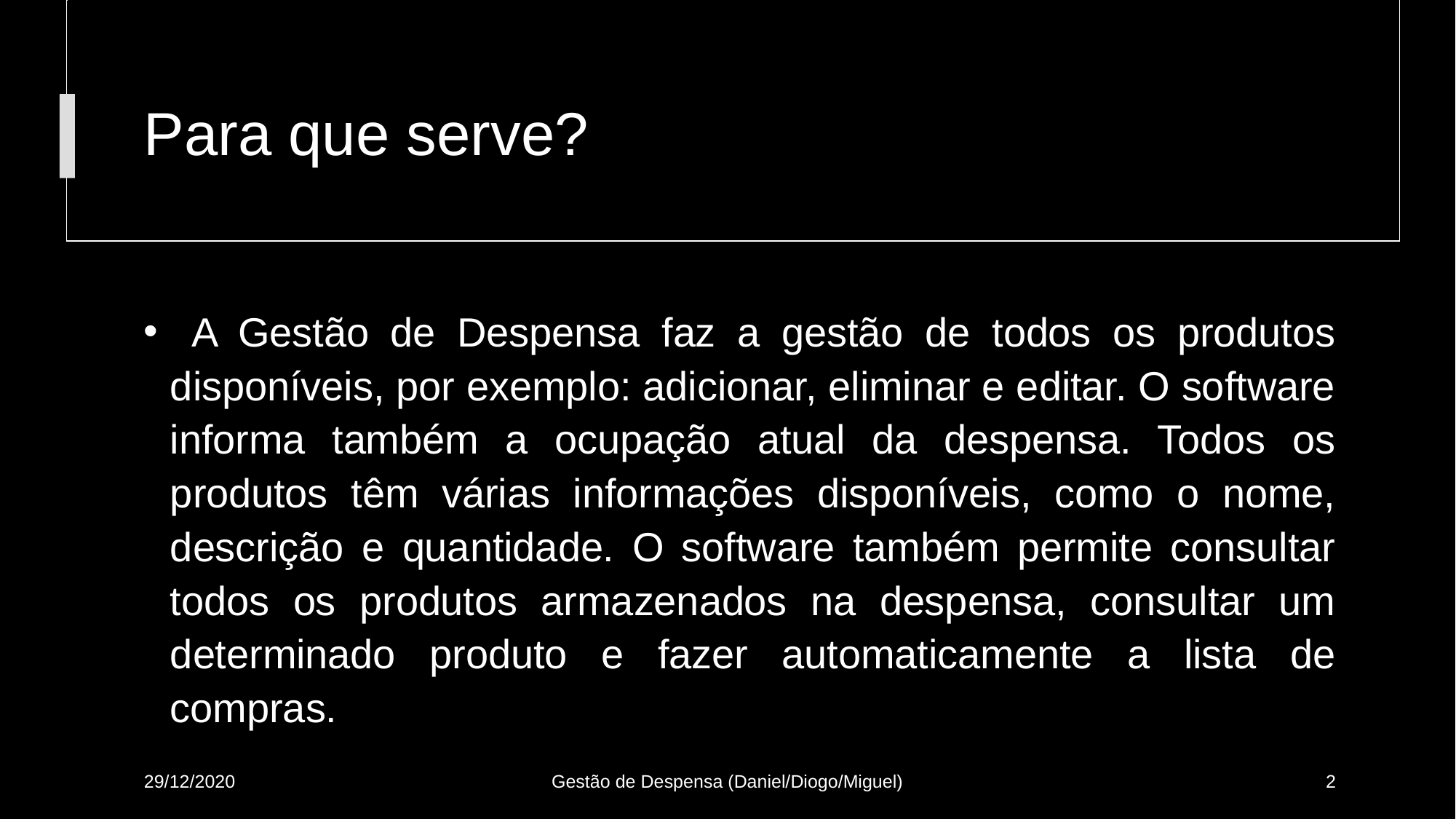

# Para que serve?
 A Gestão de Despensa faz a gestão de todos os produtos disponíveis, por exemplo: adicionar, eliminar e editar. O software informa também a ocupação atual da despensa. Todos os produtos têm várias informações disponíveis, como o nome, descrição e quantidade. O software também permite consultar todos os produtos armazenados na despensa, consultar um determinado produto e fazer automaticamente a lista de compras.
29/12/2020
Gestão de Despensa (Daniel/Diogo/Miguel)
2